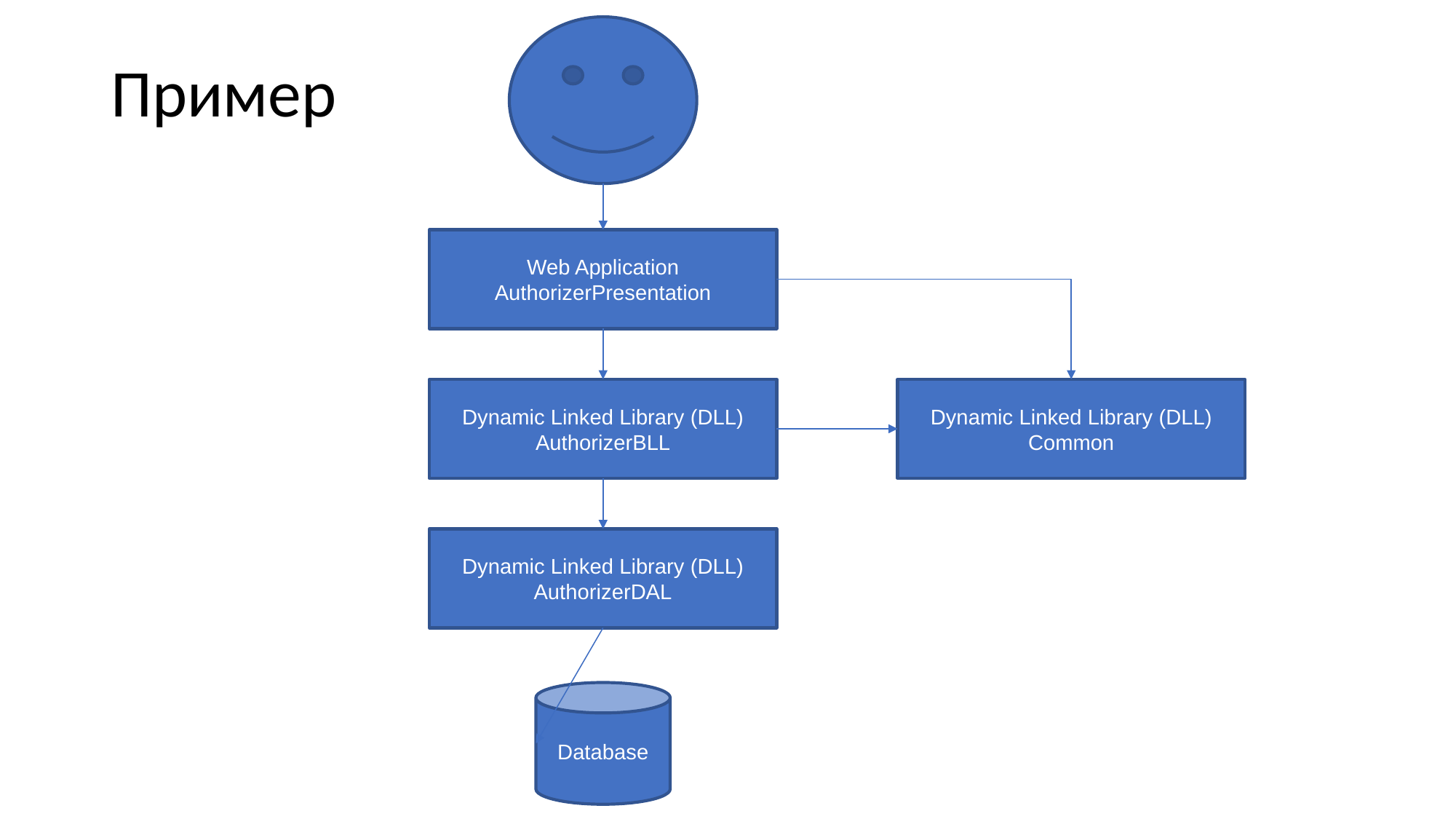

Пример
Web Application
AuthorizerPresentation
Dynamic Linked Library (DLL)
Common
Dynamic Linked Library (DLL)
AuthorizerBLL
Dynamic Linked Library (DLL)
AuthorizerDAL
Database